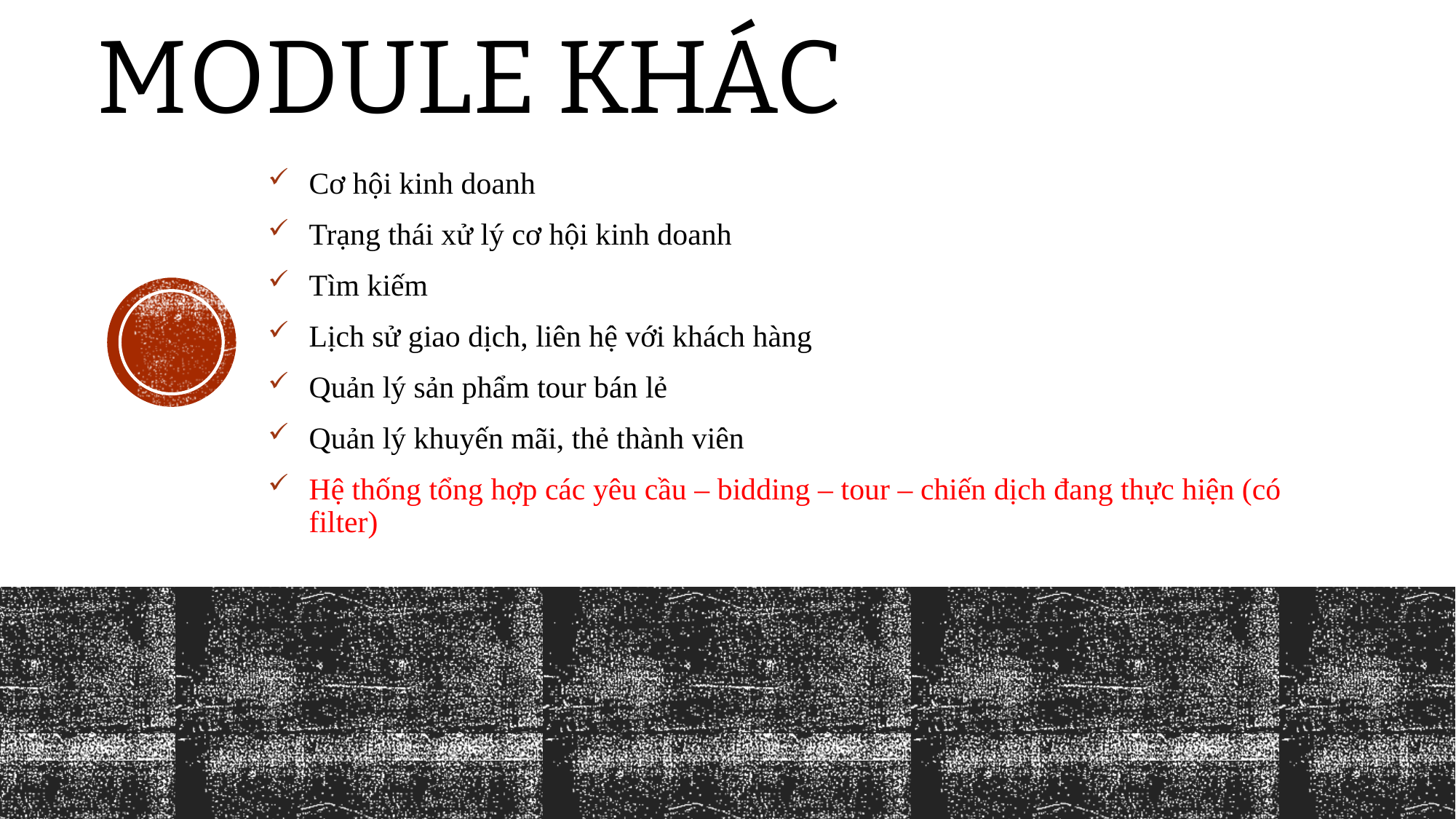

# MODULE KHÁC
Cơ hội kinh doanh
Trạng thái xử lý cơ hội kinh doanh
Tìm kiếm
Lịch sử giao dịch, liên hệ với khách hàng
Quản lý sản phẩm tour bán lẻ
Quản lý khuyến mãi, thẻ thành viên
Hệ thống tổng hợp các yêu cầu – bidding – tour – chiến dịch đang thực hiện (có filter)